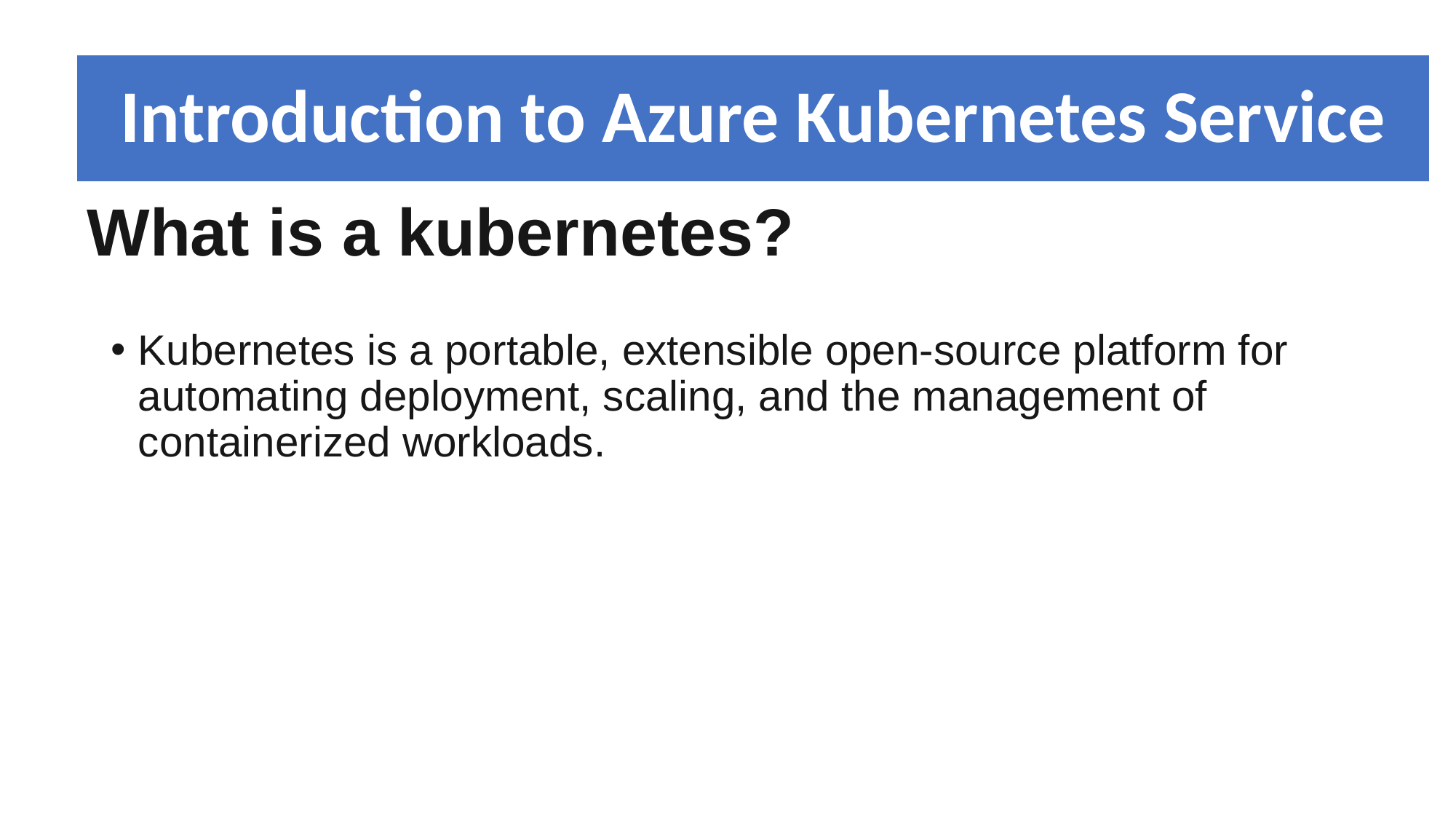

Introduction to Azure Kubernetes Service
# What is a kubernetes?
Kubernetes is a portable, extensible open-source platform for automating deployment, scaling, and the management of containerized workloads.